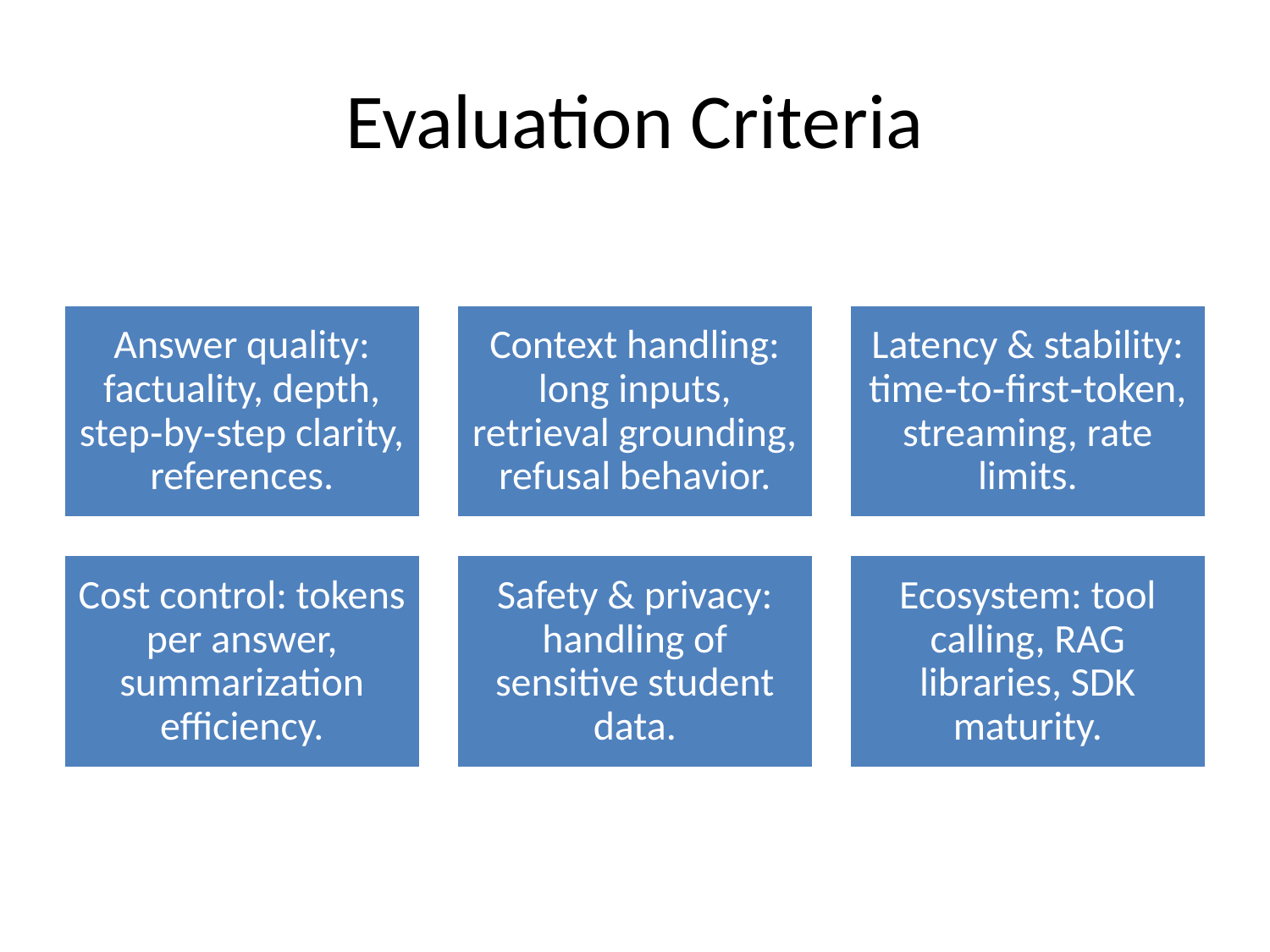

# Evaluation Criteria
Answer quality: factuality, depth, step‑by‑step clarity, references.
Context handling: long inputs, retrieval grounding, refusal behavior.
Latency & stability: time‑to‑first‑token, streaming, rate limits.
Cost control: tokens per answer, summarization efficiency.
Safety & privacy: handling of sensitive student data.
Ecosystem: tool calling, RAG libraries, SDK maturity.